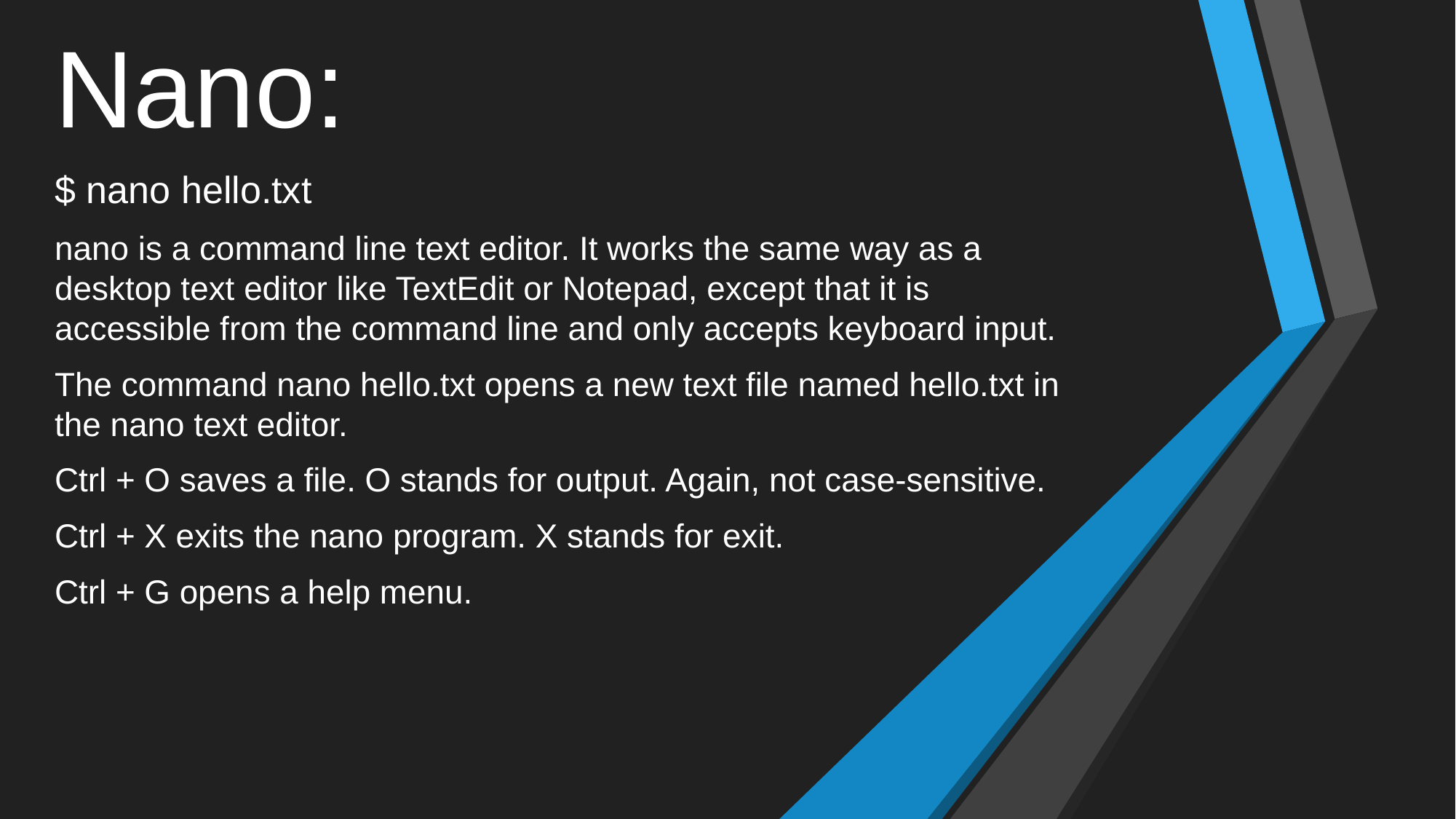

Nano:
$ nano hello.txt
nano is a command line text editor. It works the same way as a desktop text editor like TextEdit or Notepad, except that it is accessible from the command line and only accepts keyboard input.
The command nano hello.txt opens a new text file named hello.txt in the nano text editor.
Ctrl + O saves a file. O stands for output. Again, not case-sensitive.
Ctrl + X exits the nano program. X stands for exit.
Ctrl + G opens a help menu.